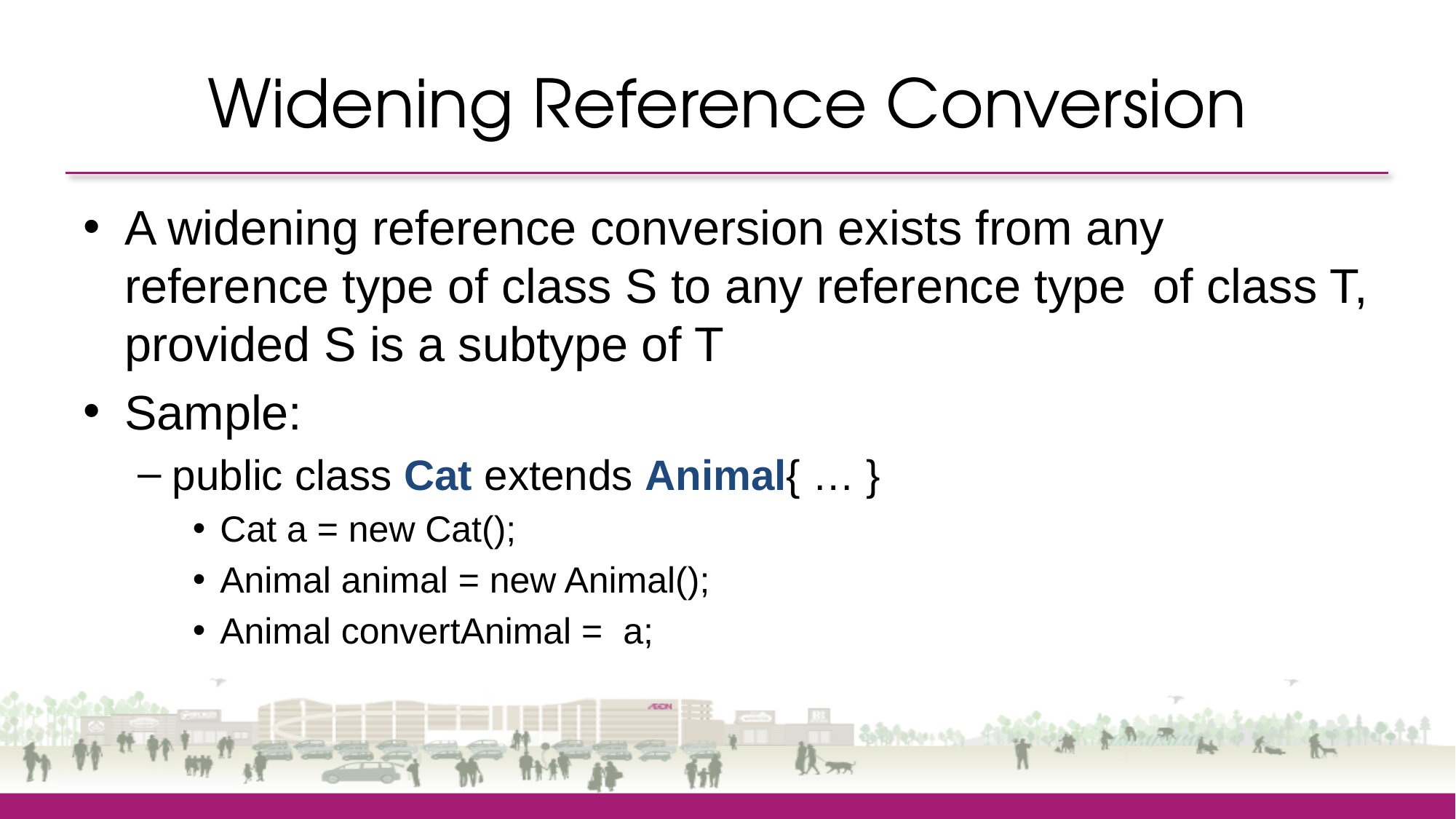

# Widening Reference Conversion
A widening reference conversion exists from any reference type of class S to any reference type  of class T, provided S is a subtype of T
Sample:
public class Cat extends Animal{ … }
Cat a = new Cat();
Animal animal = new Animal();
Animal convertAnimal =  a;